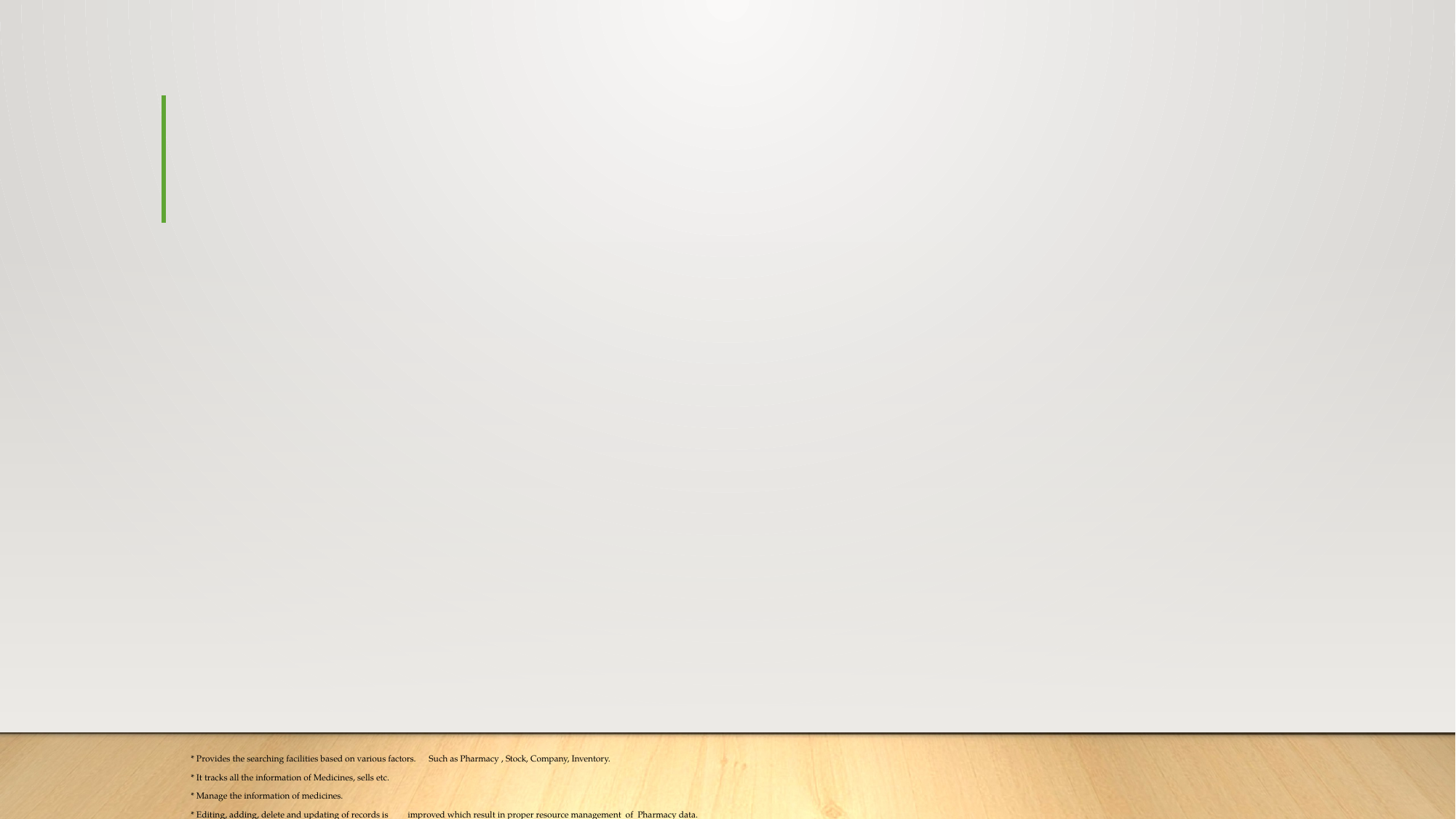

# * Provides the searching facilities based on various factors.      Such as Pharmacy , Stock, Company, Inventory. * It tracks all the information of Medicines, sells etc. * Manage the information of medicines. * Editing, adding, delete and updating of records is         improved which result in proper resource management  of  Pharmacy data. * Increase efficiency of managing the Pharmacy ,Medicines.